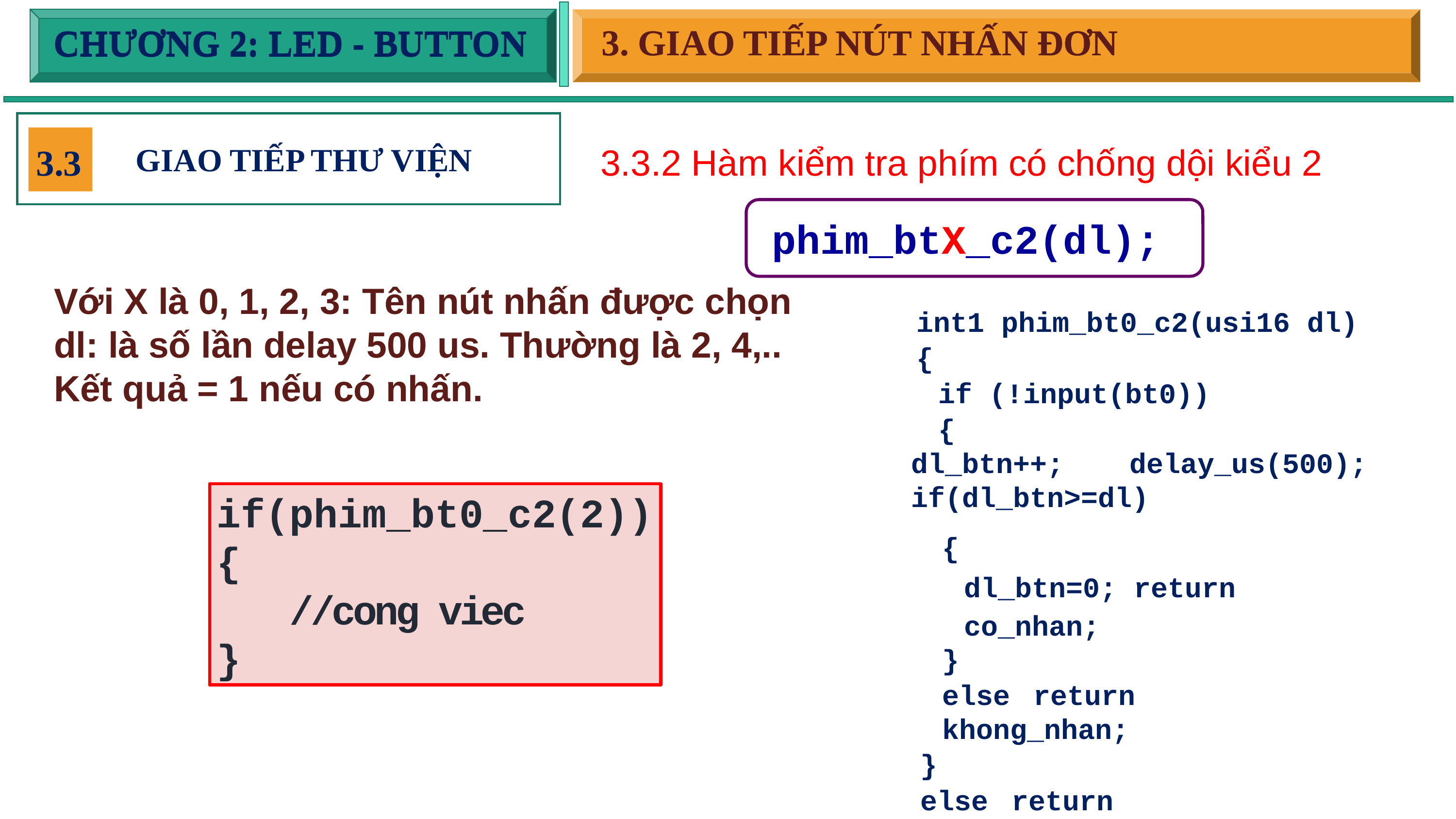

3. GIAO TIẾP NÚT NHẤN ĐƠN
3. GIAO TIẾP NÚT NHẤN ĐƠN
CHƯƠNG 2: LED - BUTTON
CHƯƠNG 2: LED - BUTTON

GIAO TIẾP THƯ VIỆN
3.3
3.3.2 Hàm kiểm tra phím có chống dội kiểu 2

phim_btX_c2(dl);
Với X là 0, 1, 2, 3: Tên nút nhấn được chọn
dl: là số lần delay 500 us. Thường là 2, 4,..
Kết quả = 1 nếu có nhấn.
int1 phim_bt0_c2(usi16 dl)
{
if (!input(bt0))
{
dl_btn++;	delay_us(500);
if(dl_btn>=dl)

if(phim_bt0_c2(2))
{
	//cong viec
}
{
dl_btn=0; return co_nhan;
}
else return khong_nhan;
}
else return khong_nhan;
}